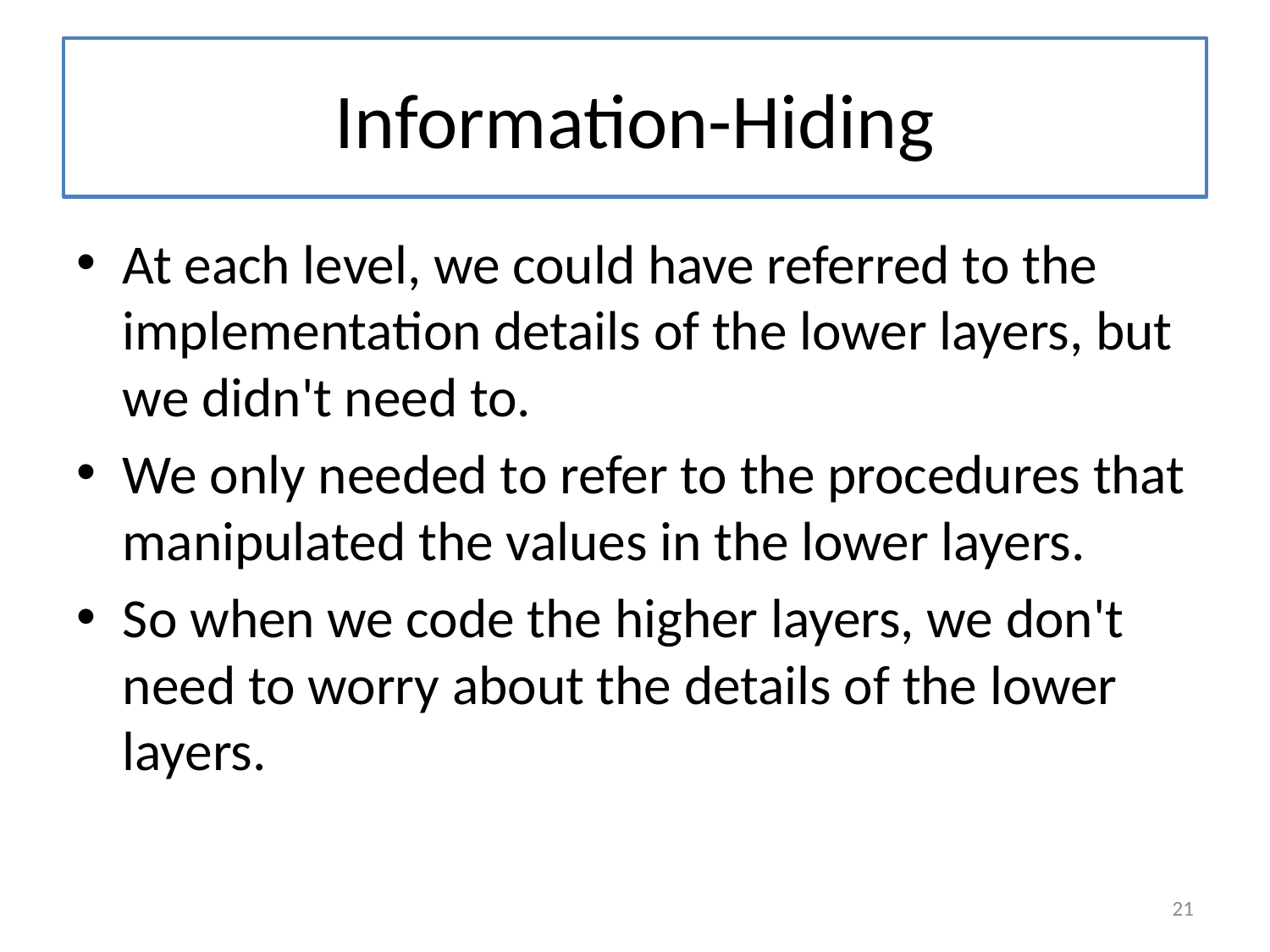

# Information-Hiding
At each level, we could have referred to the implementation details of the lower layers, but we didn't need to.
We only needed to refer to the procedures that manipulated the values in the lower layers.
So when we code the higher layers, we don't need to worry about the details of the lower layers.
21